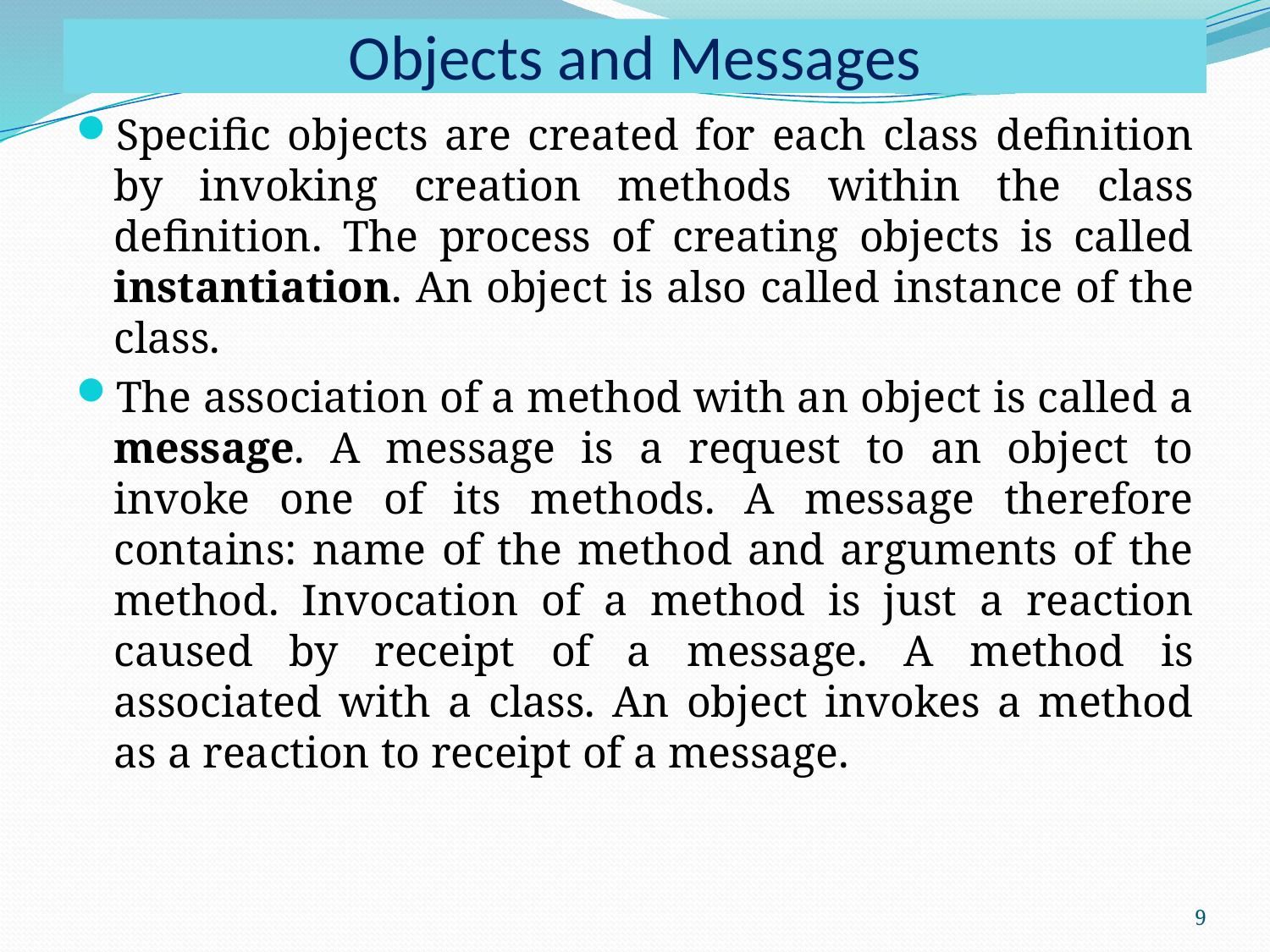

# Objects and Messages
Specific objects are created for each class definition by invoking creation methods within the class definition. The process of creating objects is called instantiation. An object is also called instance of the class.
The association of a method with an object is called a message. A message is a request to an object to invoke one of its methods. A message therefore contains: name of the method and arguments of the method. Invocation of a method is just a reaction caused by receipt of a message. A method is associated with a class. An object invokes a method as a reaction to receipt of a message.
9